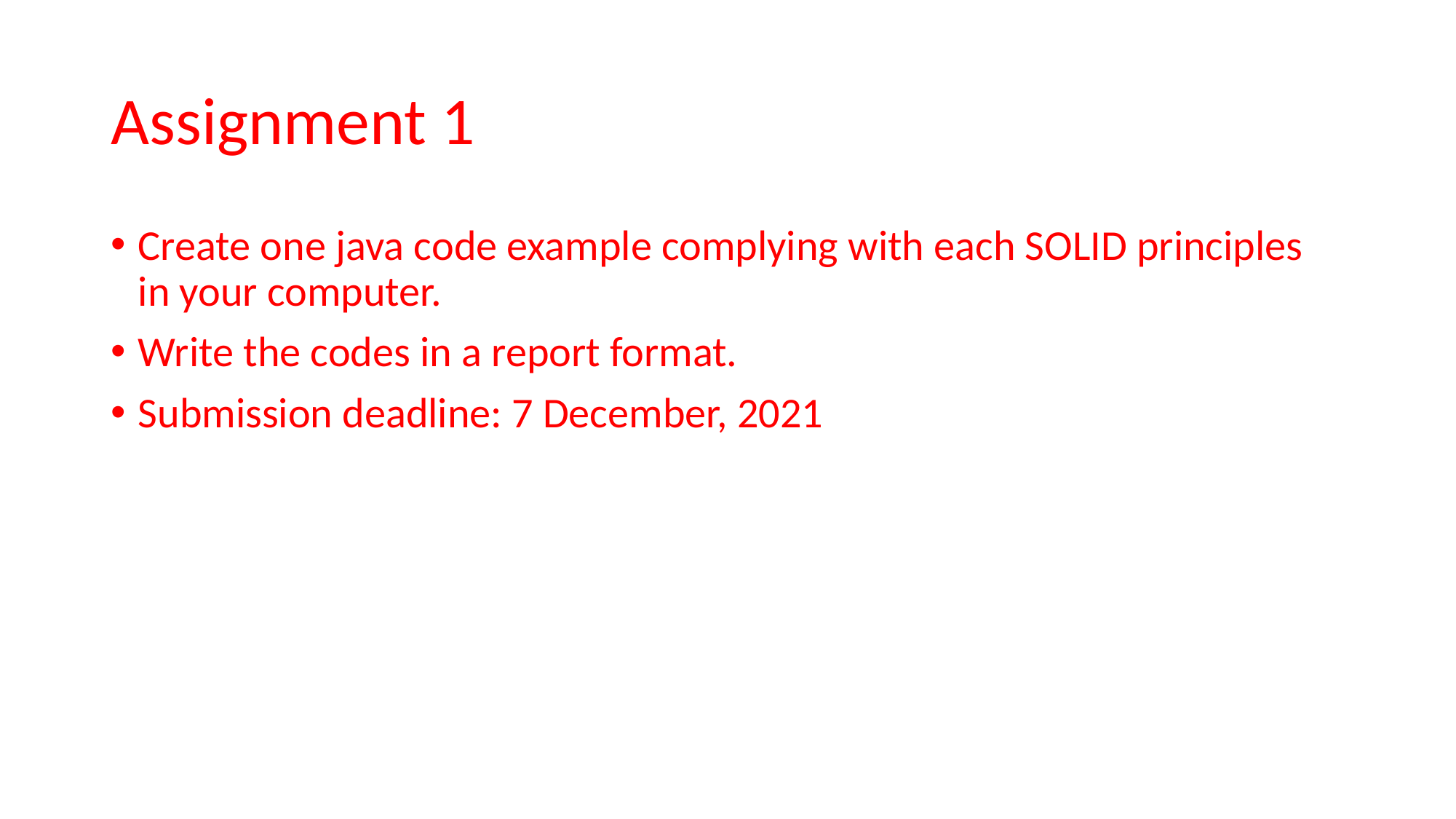

# Assignment 1
Create one java code example complying with each SOLID principles in your computer.
Write the codes in a report format.
Submission deadline: 7 December, 2021